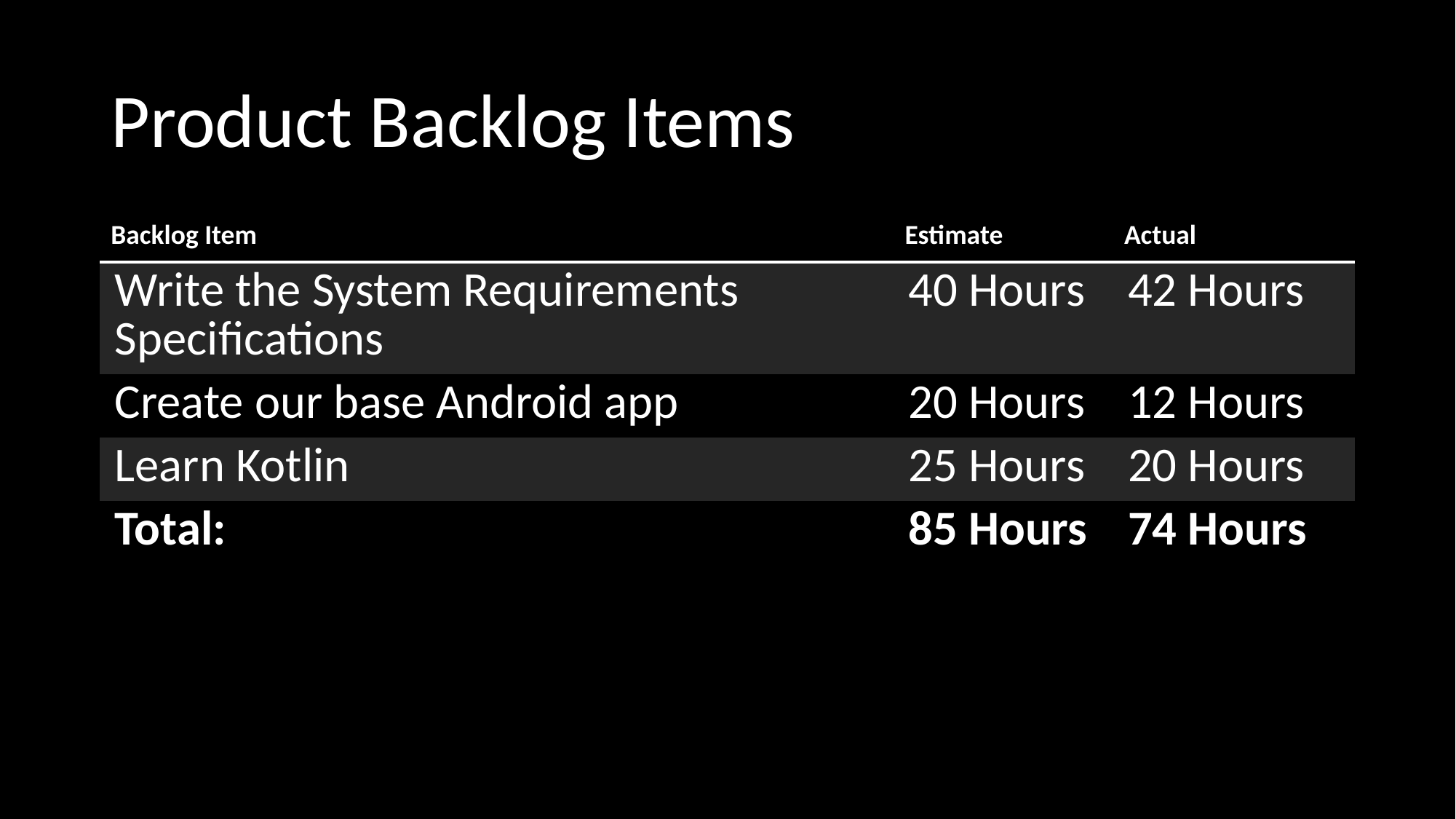

# Product Backlog Items
| Backlog Item | Estimate | Actual |
| --- | --- | --- |
| Write the System Requirements Specifications | 40 Hours | 42 Hours |
| Create our base Android app | 20 Hours | 12 Hours |
| Learn Kotlin | 25 Hours | 20 Hours |
| Total: | 85 Hours | 74 Hours |